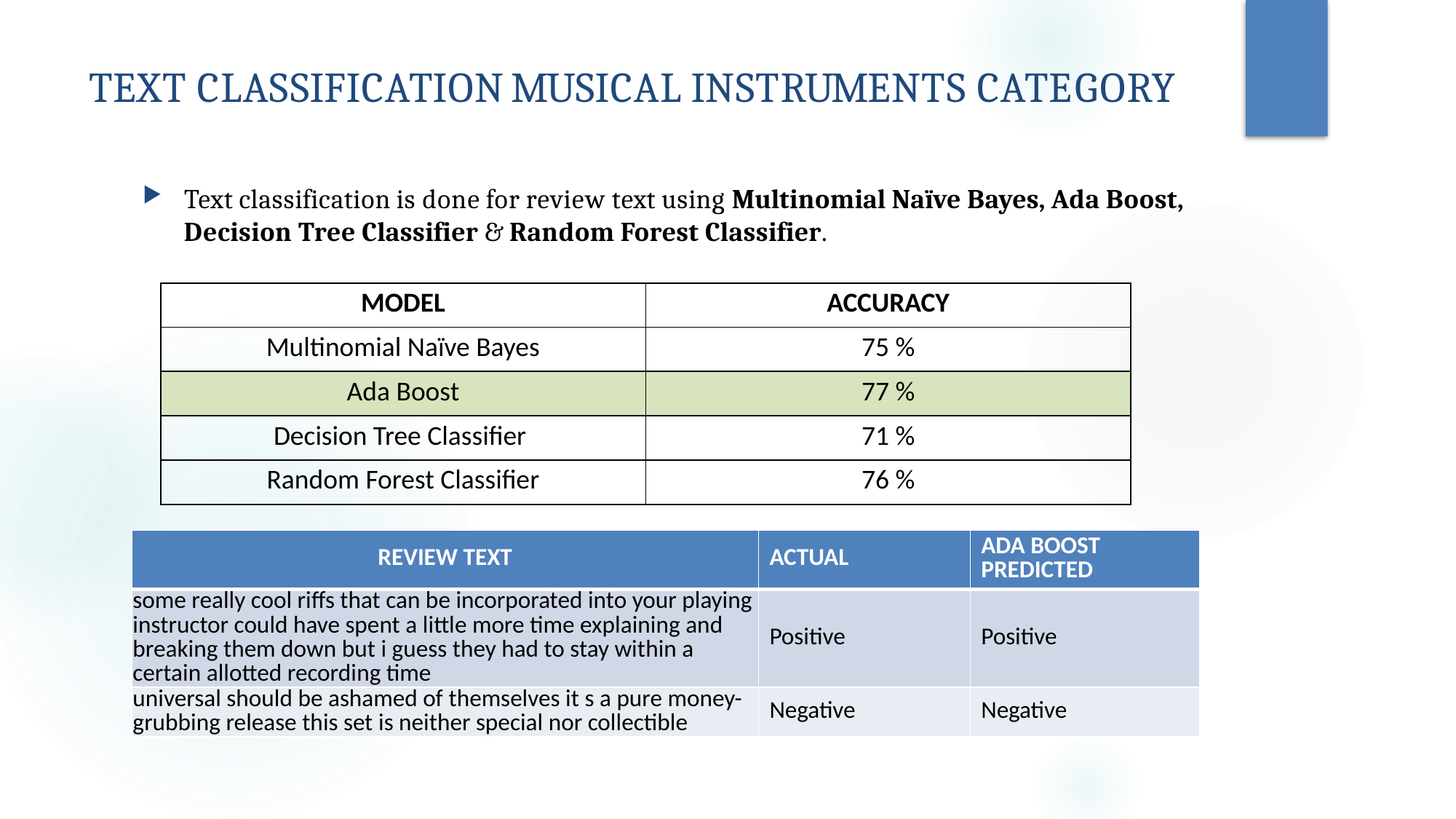

# TEXT CLASSIFICATION MUSICAL INSTRUMENTS CATEGORY
Text classification is done for review text using Multinomial Naïve Bayes, Ada Boost, Decision Tree Classifier & Random Forest Classifier.

| MODEL | ACCURACY |
| --- | --- |
| Multinomial Naïve Bayes | 75 % |
| Ada Boost | 77 % |
| Decision Tree Classifier | 71 % |
| Random Forest Classifier | 76 % |
| REVIEW TEXT | ACTUAL | ADA BOOST PREDICTED |
| --- | --- | --- |
| some really cool riffs that can be incorporated into your playing instructor could have spent a little more time explaining and breaking them down but i guess they had to stay within a certain allotted recording time | Positive | Positive |
| universal should be ashamed of themselves it s a pure money-grubbing release this set is neither special nor collectible | Negative | Negative |